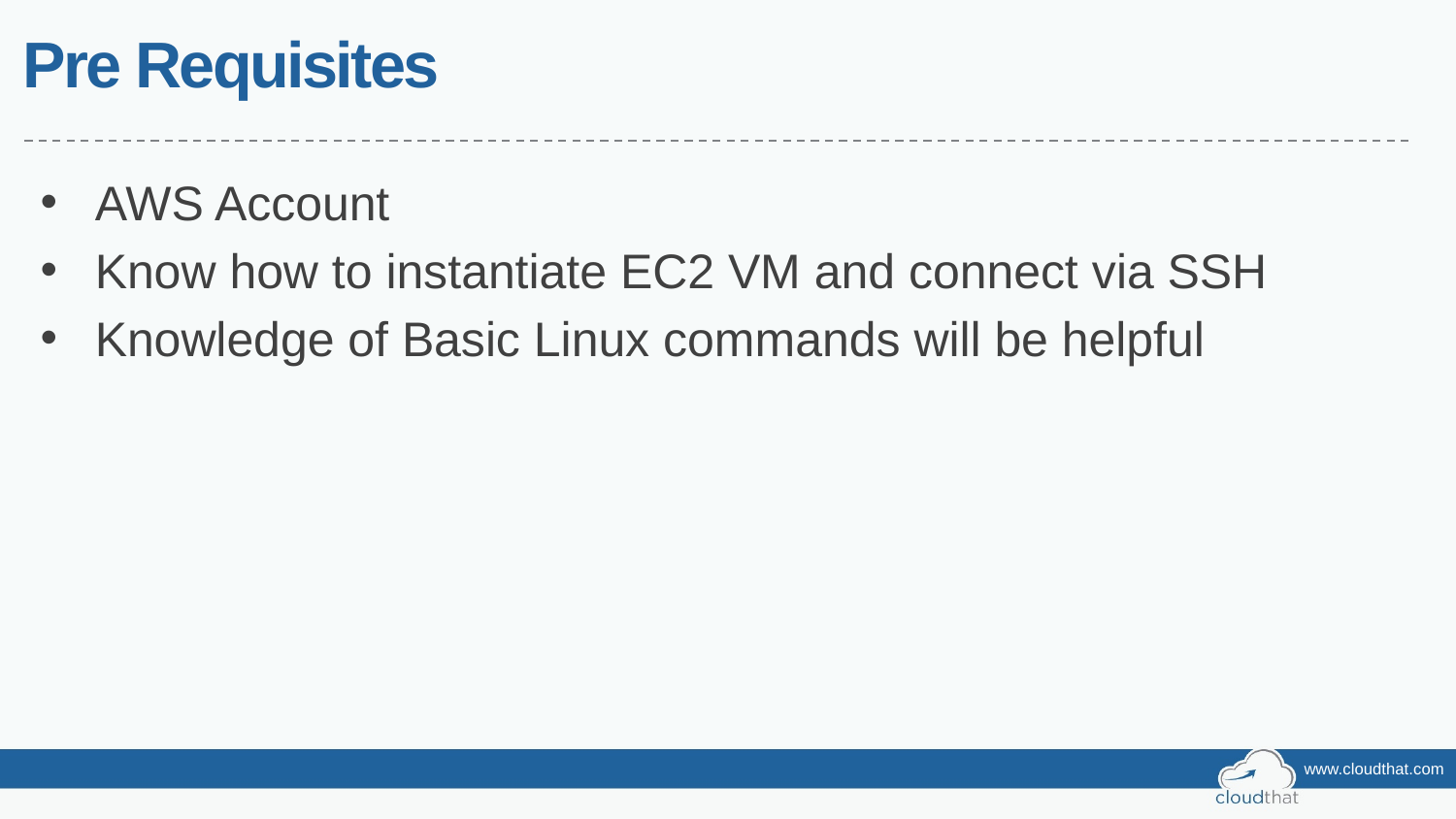

# Pre Requisites
AWS Account
Know how to instantiate EC2 VM and connect via SSH
Knowledge of Basic Linux commands will be helpful